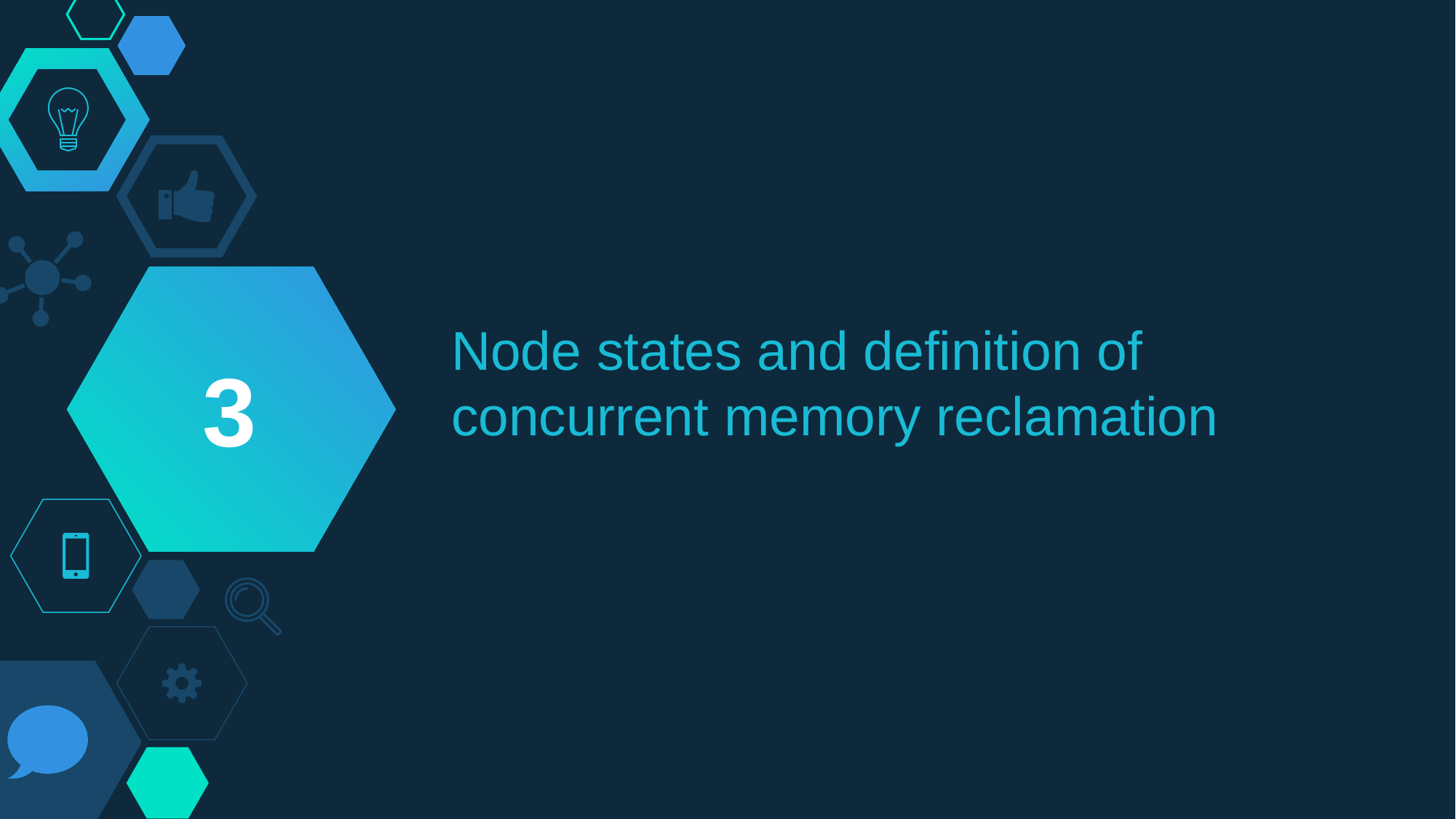

3
# Node states and definition of concurrent memory reclamation